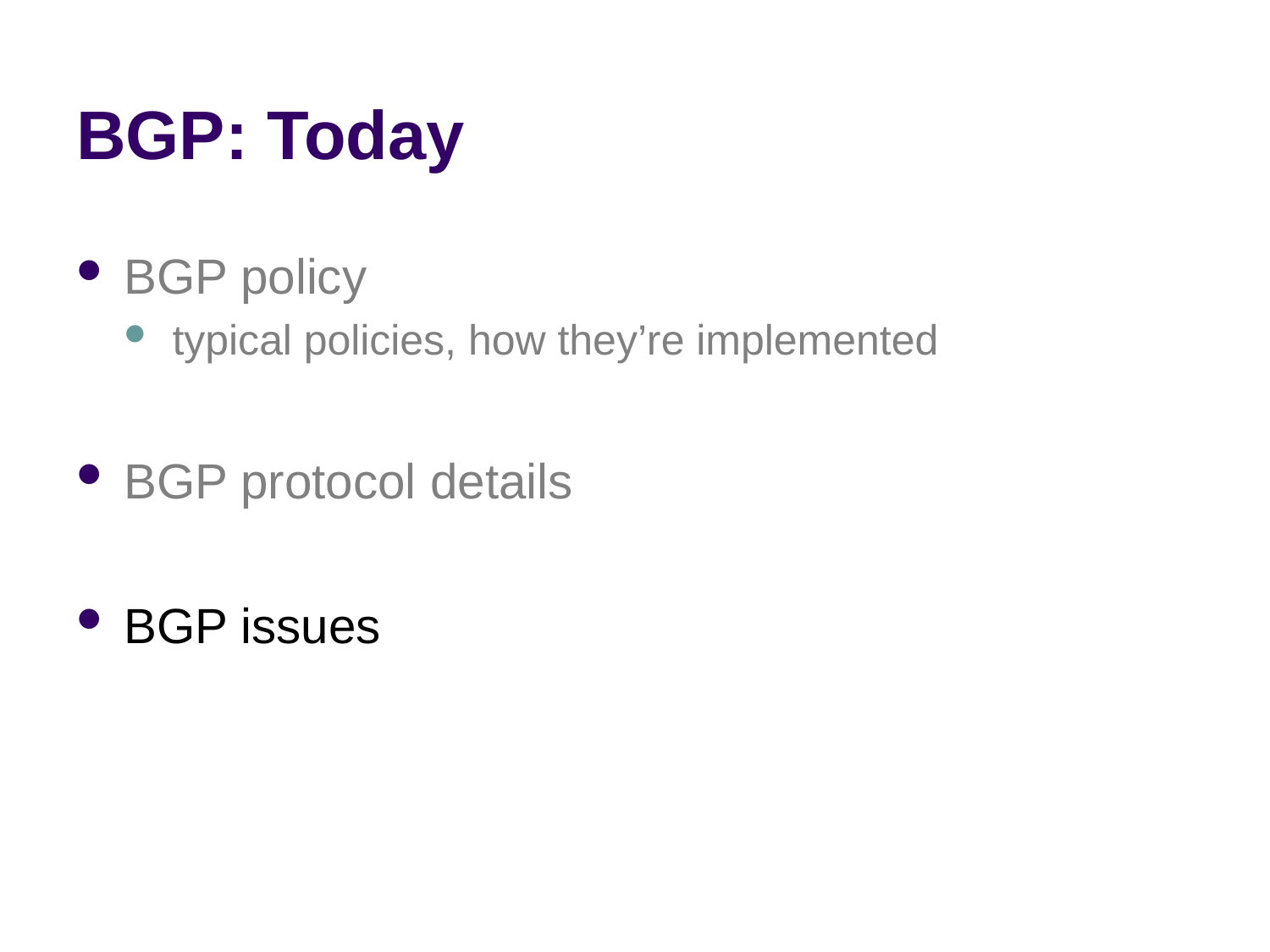

# BGP: Today
BGP policy
typical policies, how they’re implemented

BGP protocol details

BGP issues